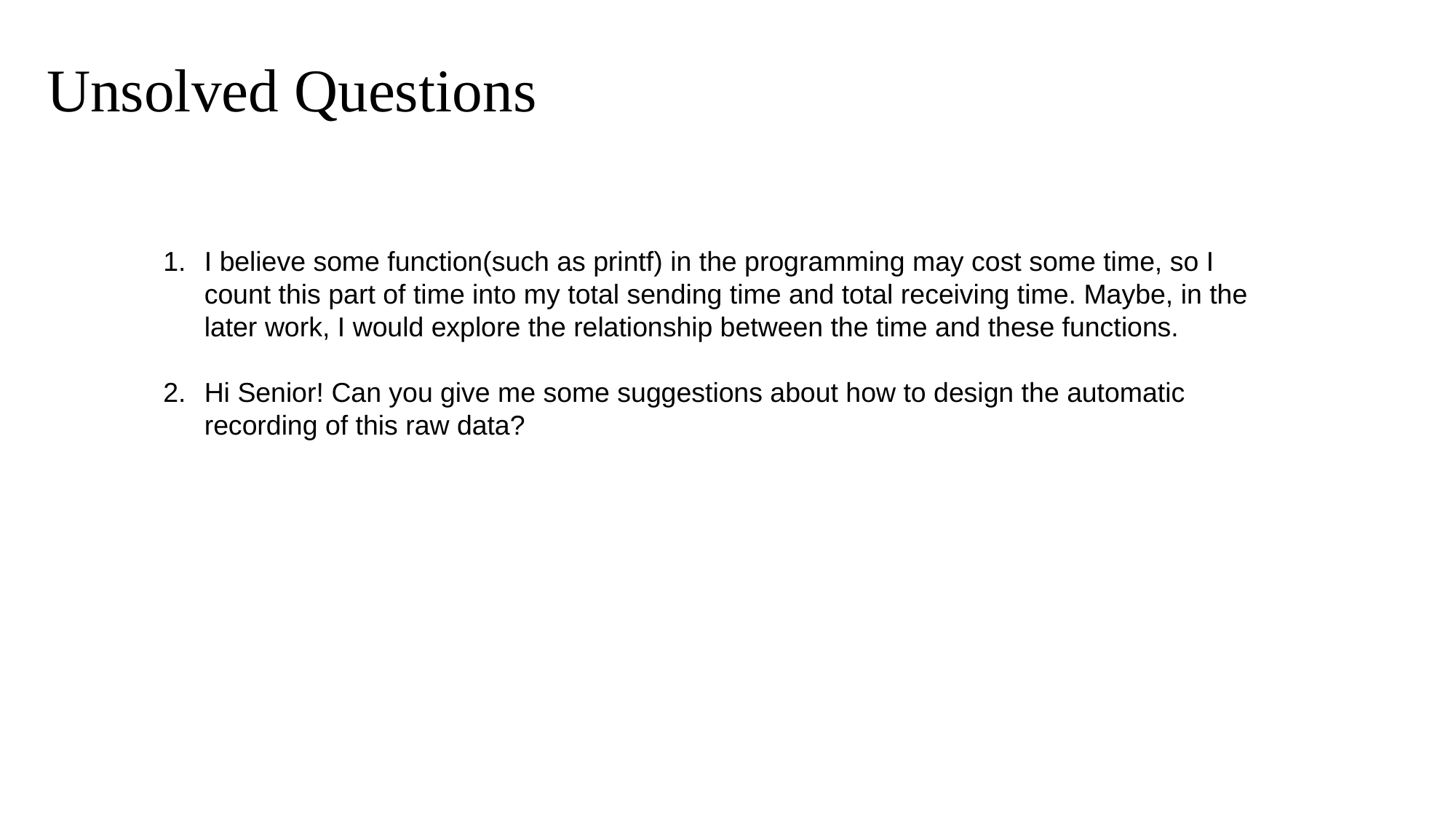

Unsolved Questions
I believe some function(such as printf) in the programming may cost some time, so I count this part of time into my total sending time and total receiving time. Maybe, in the later work, I would explore the relationship between the time and these functions.

Hi Senior! Can you give me some suggestions about how to design the automatic recording of this raw data?